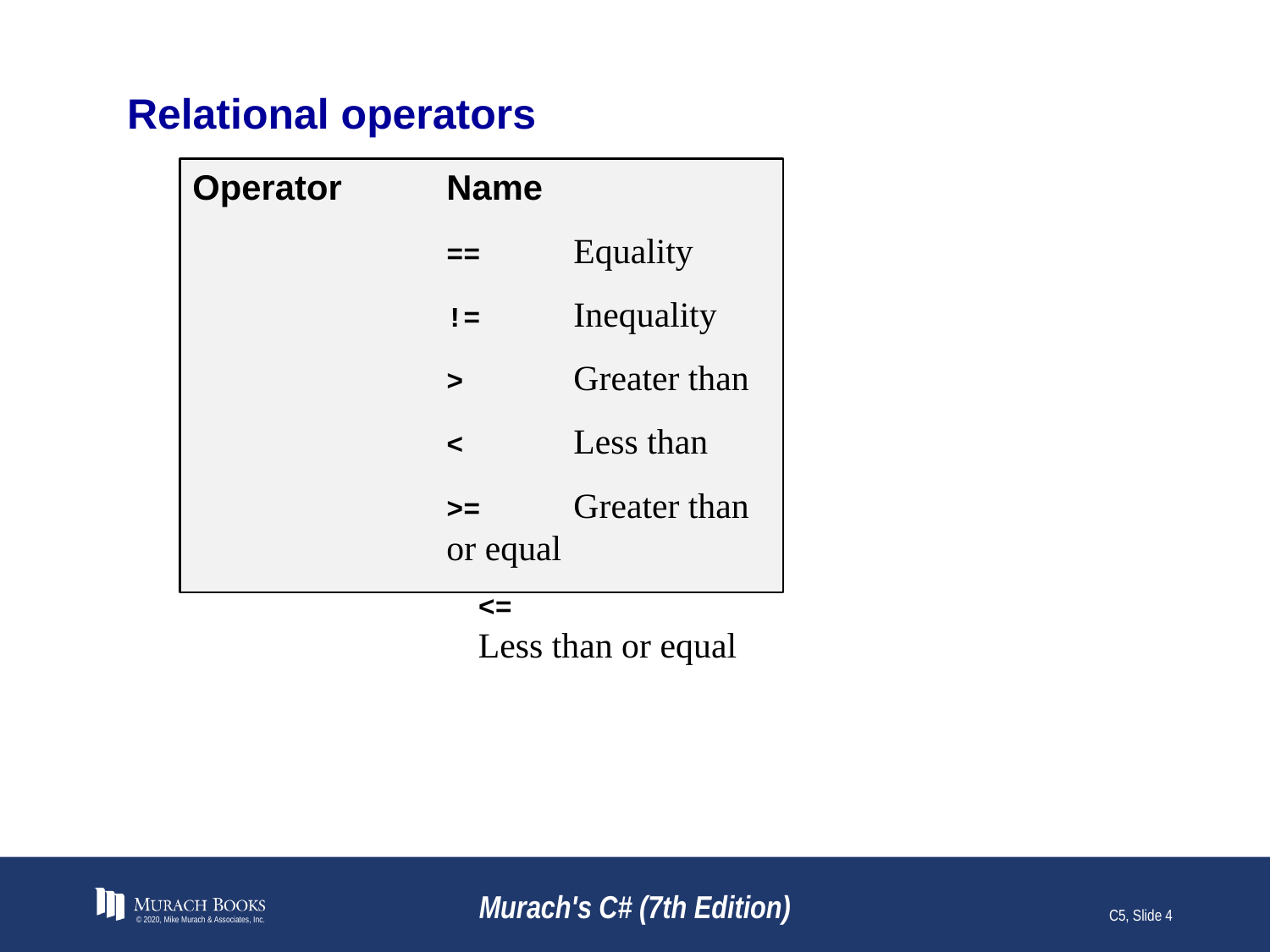

# Relational operators
Operator	Name
	==	Equality
	!=	Inequality
	>	Greater than
	<	Less than
	>=	Greater than or equal
	<=		Less than or equal

© 2020, Mike Murach & Associates, Inc.
Murach's C# (7th Edition)

C5, Slide 4